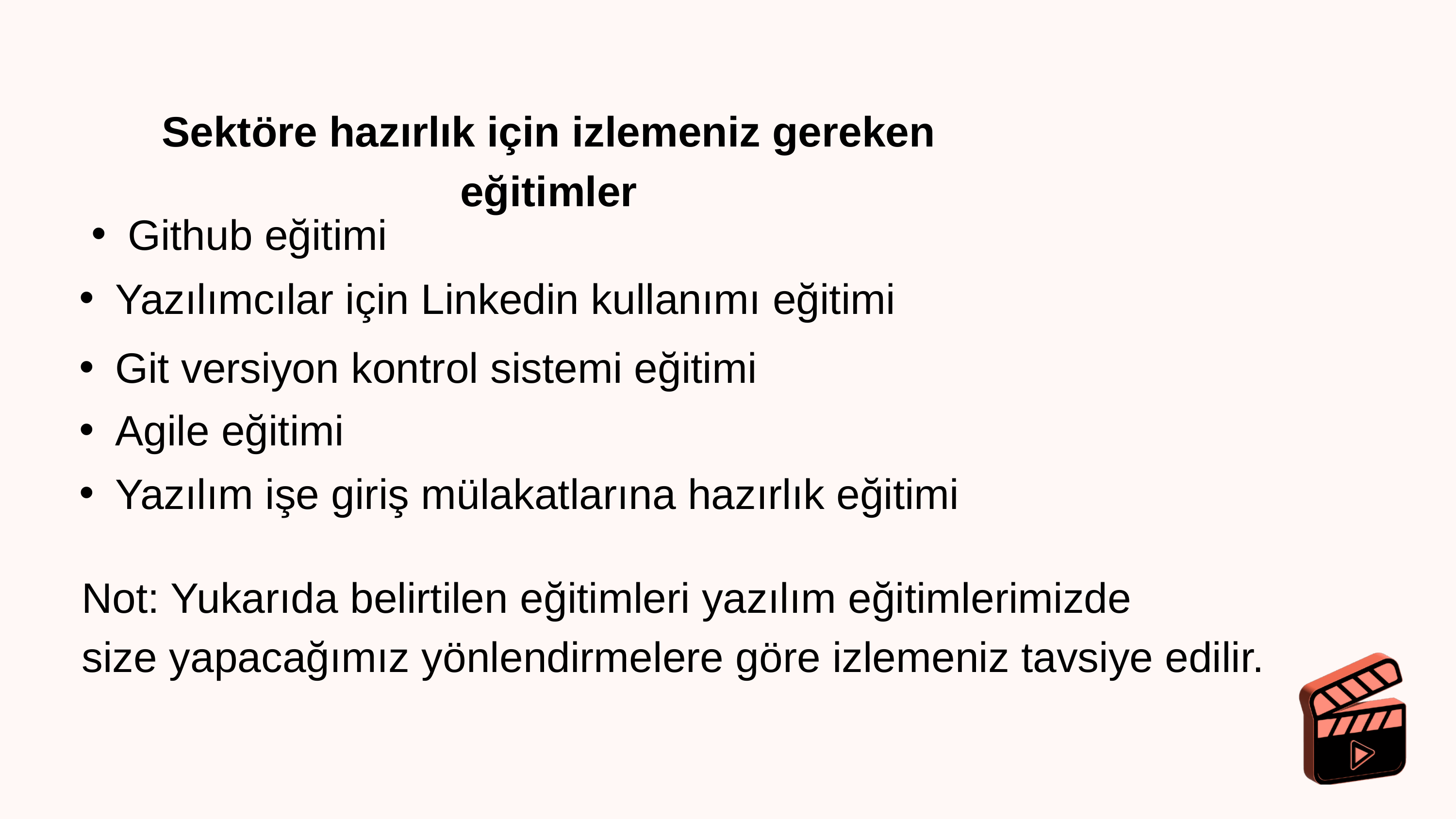

Sektöre hazırlık için izlemeniz gereken eğitimler
Github eğitimi
Yazılımcılar için Linkedin kullanımı eğitimi
Git versiyon kontrol sistemi eğitimi
Agile eğitimi
Yazılım işe giriş mülakatlarına hazırlık eğitimi
Not: Yukarıda belirtilen eğitimleri yazılım eğitimlerimizde
size yapacağımız yönlendirmelere göre izlemeniz tavsiye edilir.